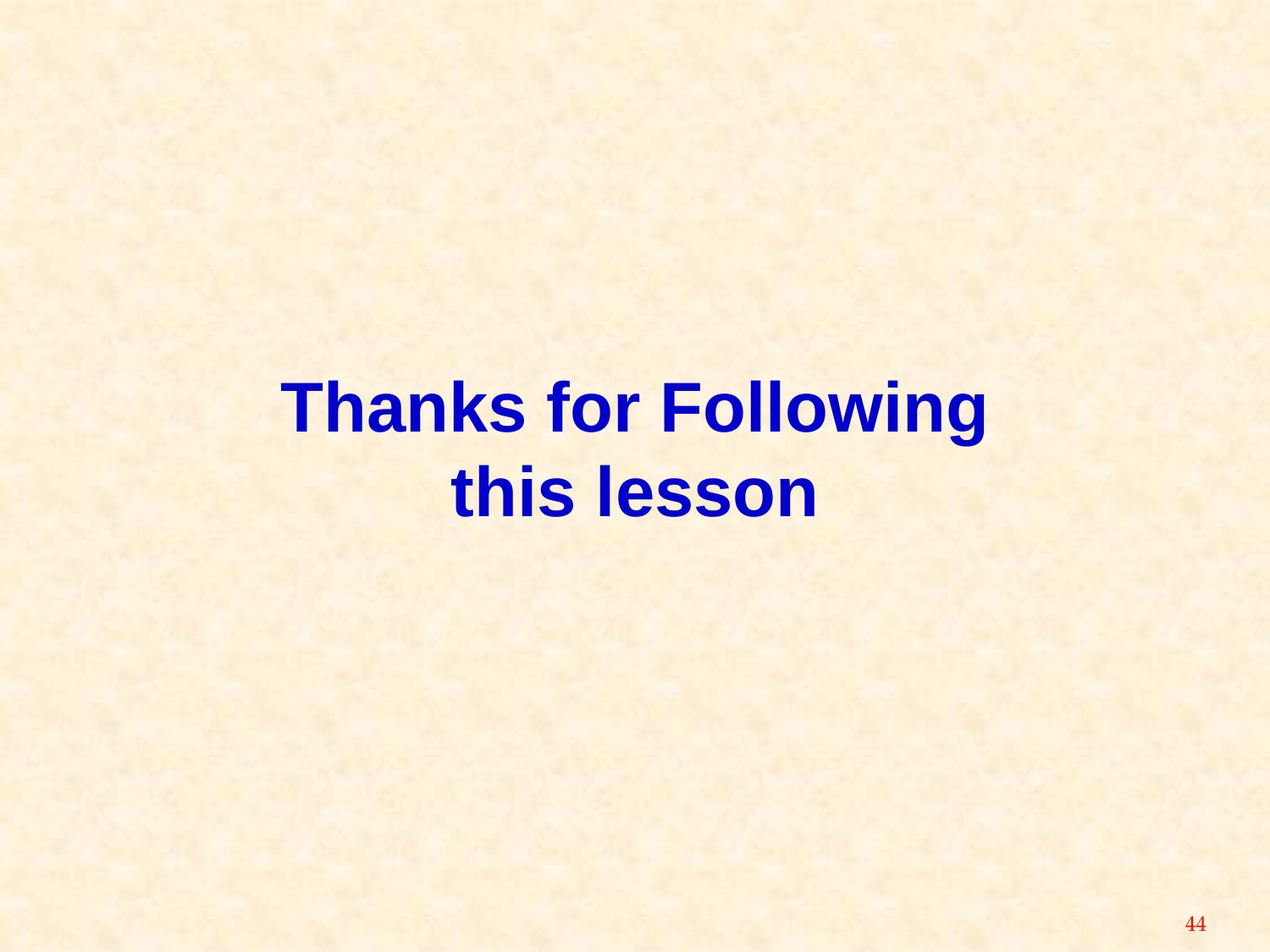

# Thanks for Following this lesson
44